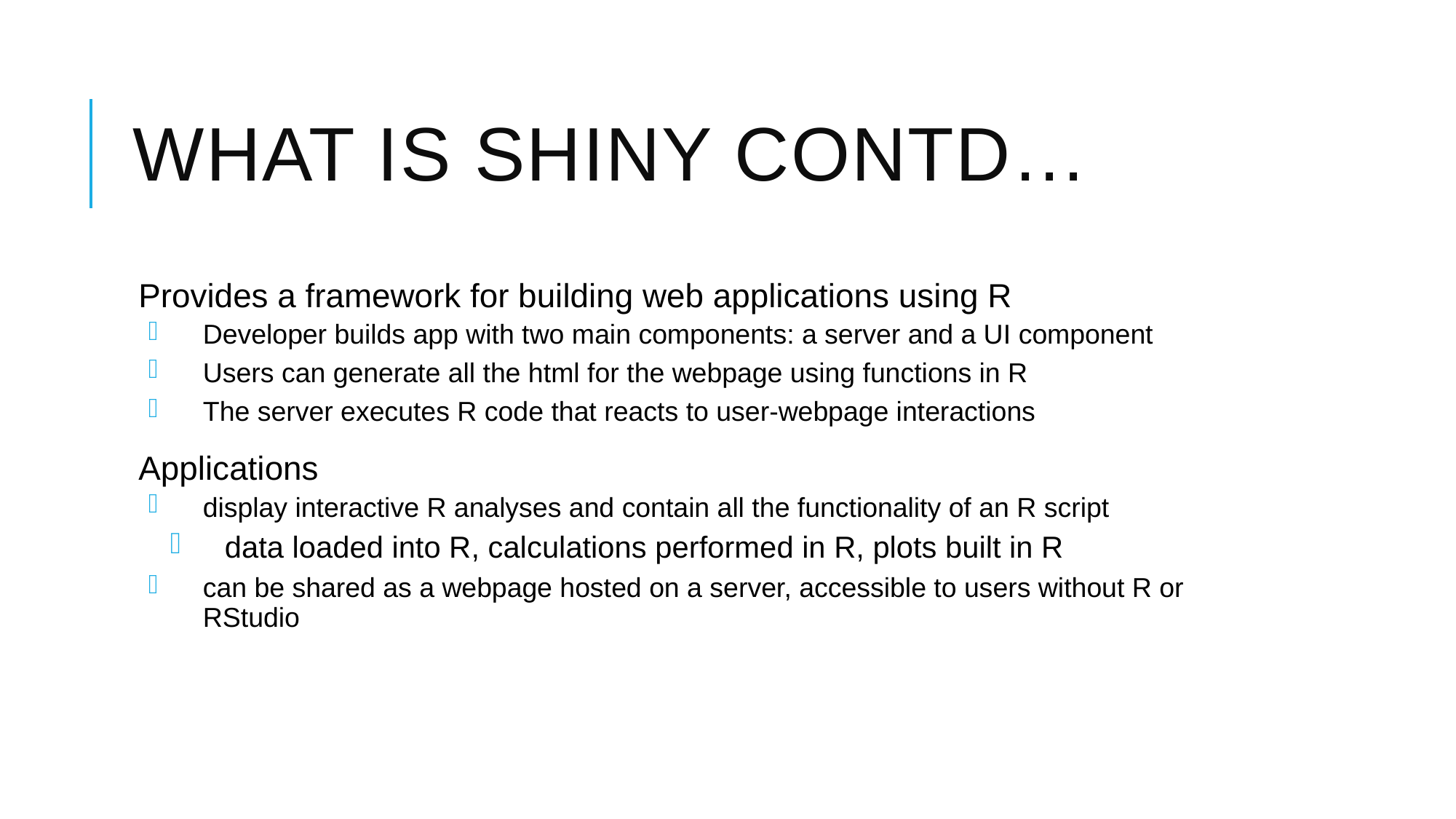

# What is shiny contd…
Provides a framework for building web applications using R
Developer builds app with two main components: a server and a UI component
Users can generate all the html for the webpage using functions in R
The server executes R code that reacts to user-webpage interactions
Applications
display interactive R analyses and contain all the functionality of an R script
data loaded into R, calculations performed in R, plots built in R
can be shared as a webpage hosted on a server, accessible to users without R or RStudio